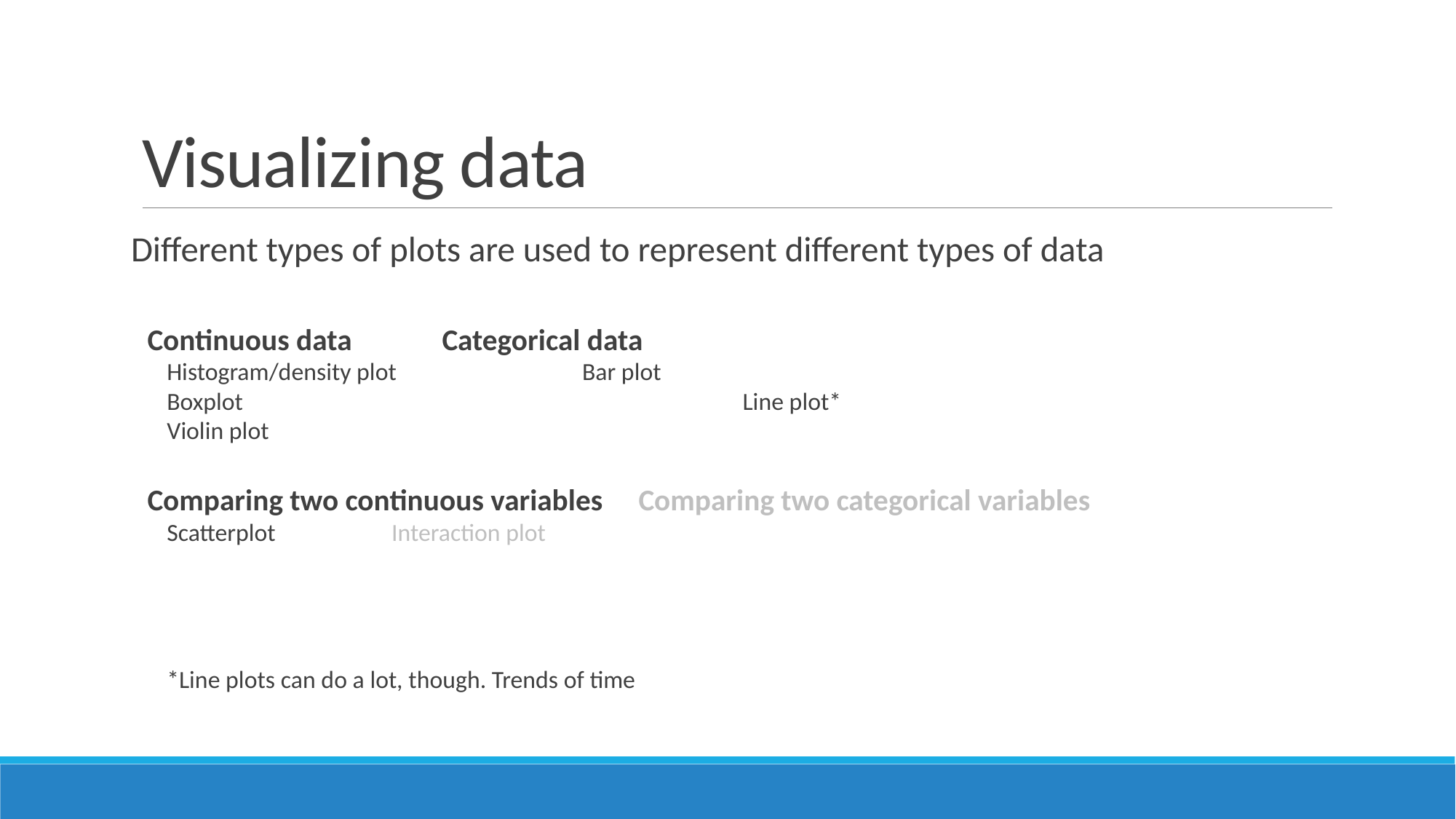

# Visualizing data
Different types of plots are used to represent different types of data

Continuous data				Categorical data
Histogram/density plot		   		    Bar plot
Boxplot                                                                                         Line plot*
Violin plot

Comparing two continuous variables		Comparing two categorical variables
Scatterplot					     Interaction plot

*Line plots can do a lot, though. Trends of time